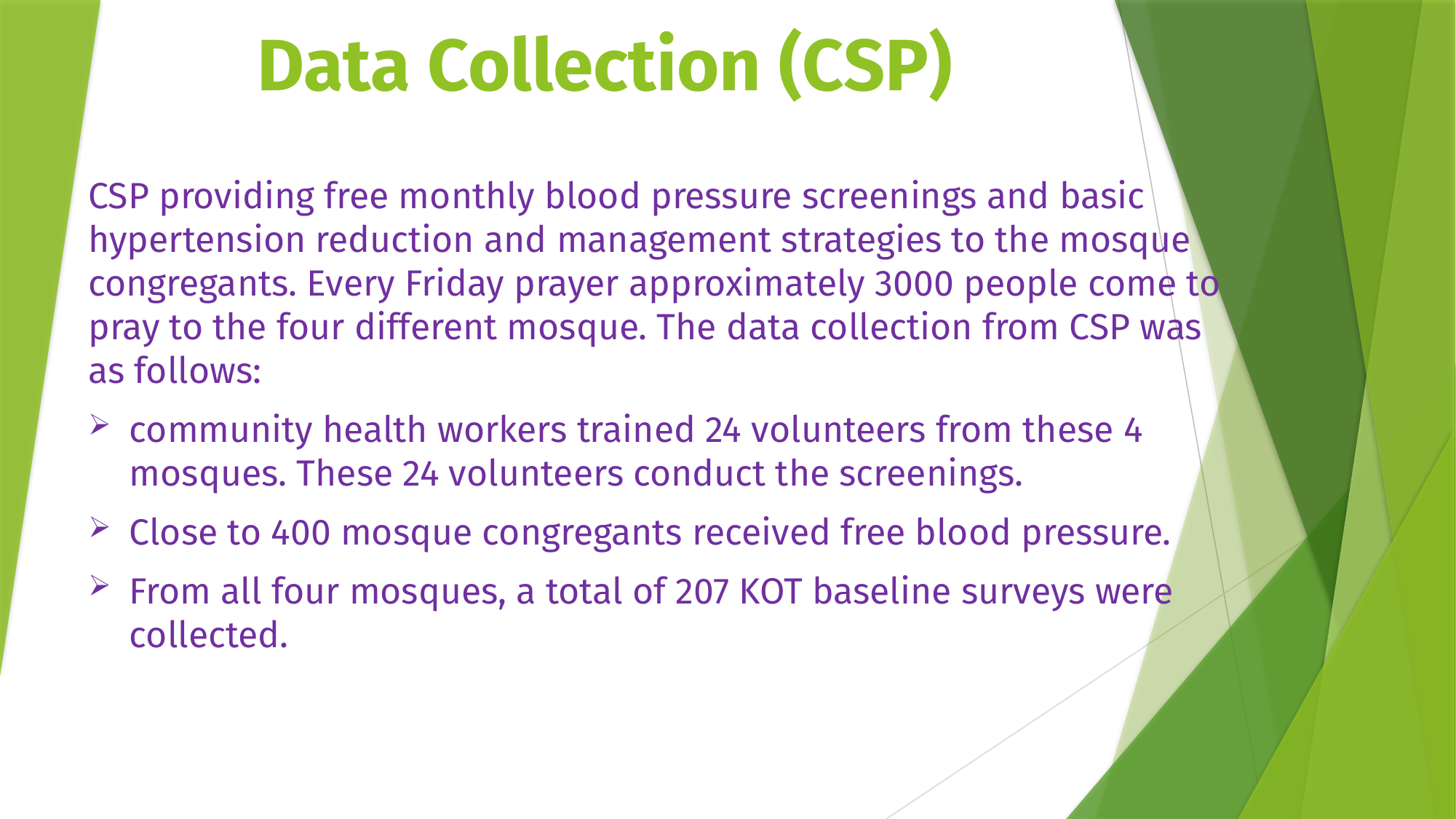

# Data Collection (CSP)
CSP providing free monthly blood pressure screenings and basic hypertension reduction and management strategies to the mosque congregants. Every Friday prayer approximately 3000 people come to pray to the four different mosque. The data collection from CSP was as follows:
community health workers trained 24 volunteers from these 4 mosques. These 24 volunteers conduct the screenings.
Close to 400 mosque congregants received free blood pressure.
From all four mosques, a total of 207 KOT baseline surveys were collected.